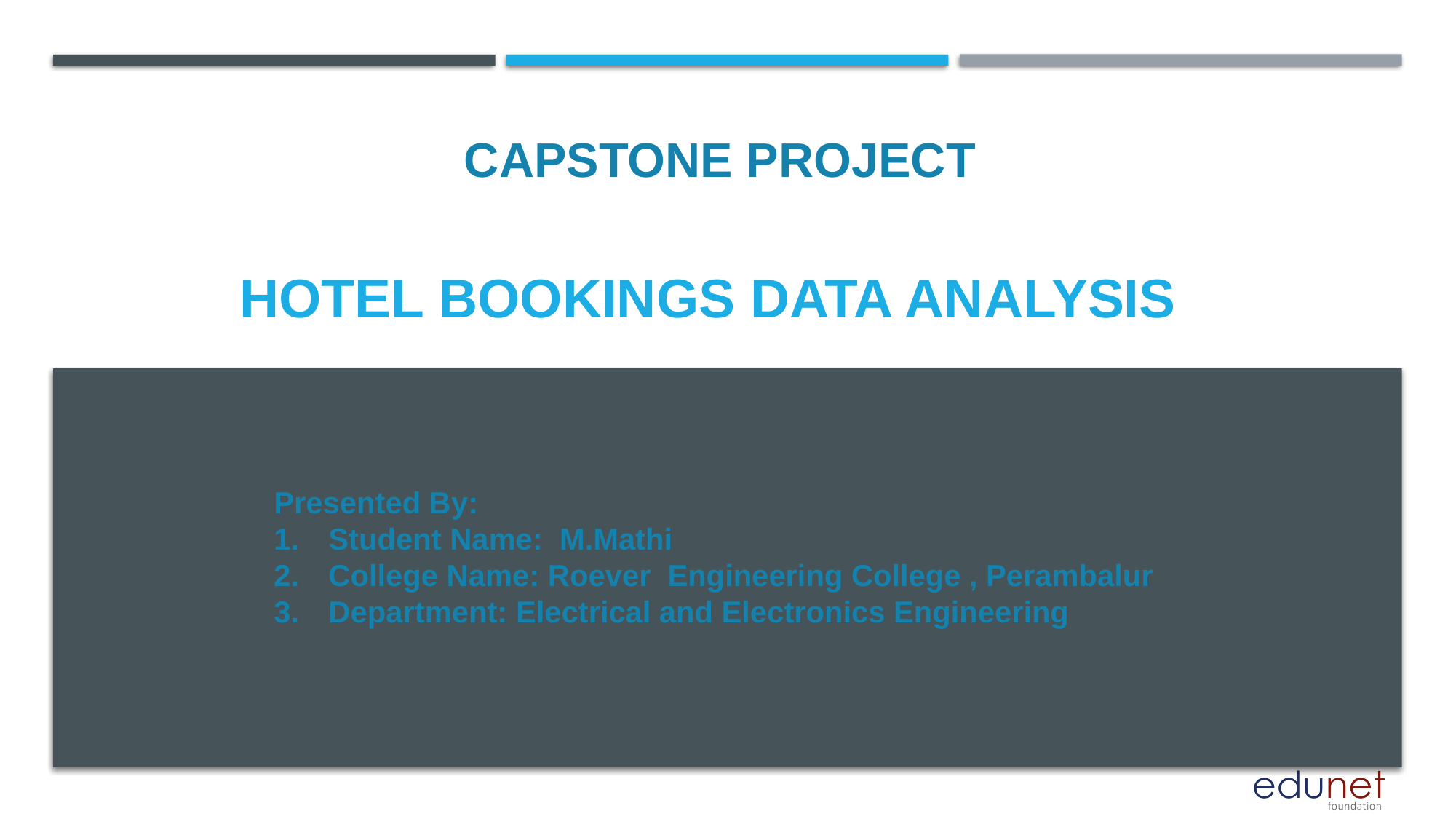

CAPSTONE PROJECT
# Hotel bookings data analysis
Presented By:
Student Name:  M.Mathi
College Name: Roever  Engineering College , Perambalur
Department: Electrical and Electronics Engineering